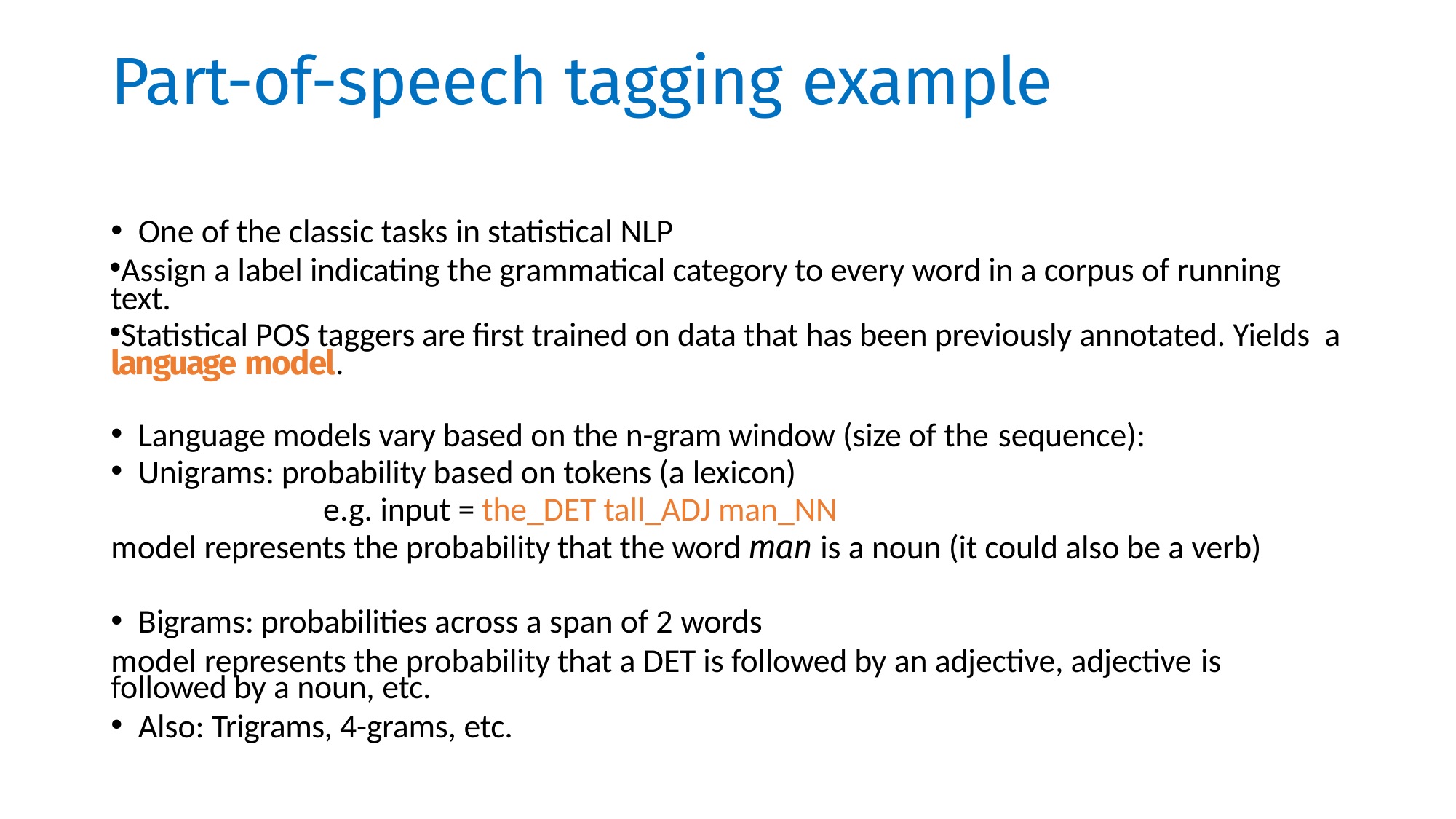

# Part-of-speech tagging example
One of the classic tasks in statistical NLP
Assign a label indicating the grammatical category to every word in a corpus of running  text.
Statistical POS taggers are first trained on data that has been previously annotated. Yields  a language model.
Language models vary based on the n-gram window (size of the sequence):
Unigrams: probability based on tokens (a lexicon)
e.g. input = the_DET tall_ADJ man_NN
model represents the probability that the word man is a noun (it could also be a verb)
Bigrams: probabilities across a span of 2 words
model represents the probability that a DET is followed by an adjective, adjective is
followed by a noun, etc.
Also: Trigrams, 4-grams, etc.